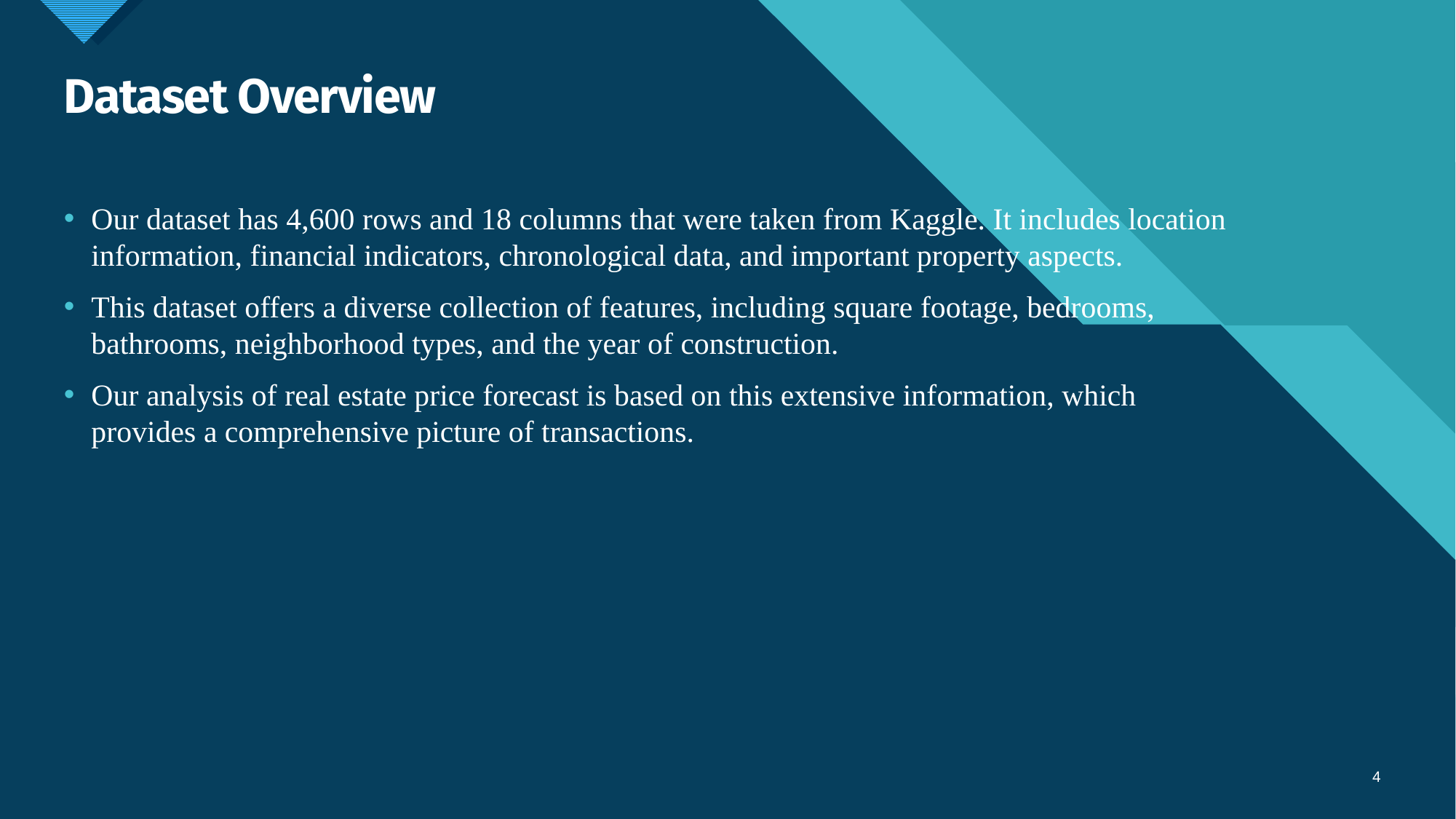

# Dataset Overview
Our dataset has 4,600 rows and 18 columns that were taken from Kaggle. It includes location information, financial indicators, chronological data, and important property aspects.
This dataset offers a diverse collection of features, including square footage, bedrooms, bathrooms, neighborhood types, and the year of construction.
Our analysis of real estate price forecast is based on this extensive information, which provides a comprehensive picture of transactions.
4